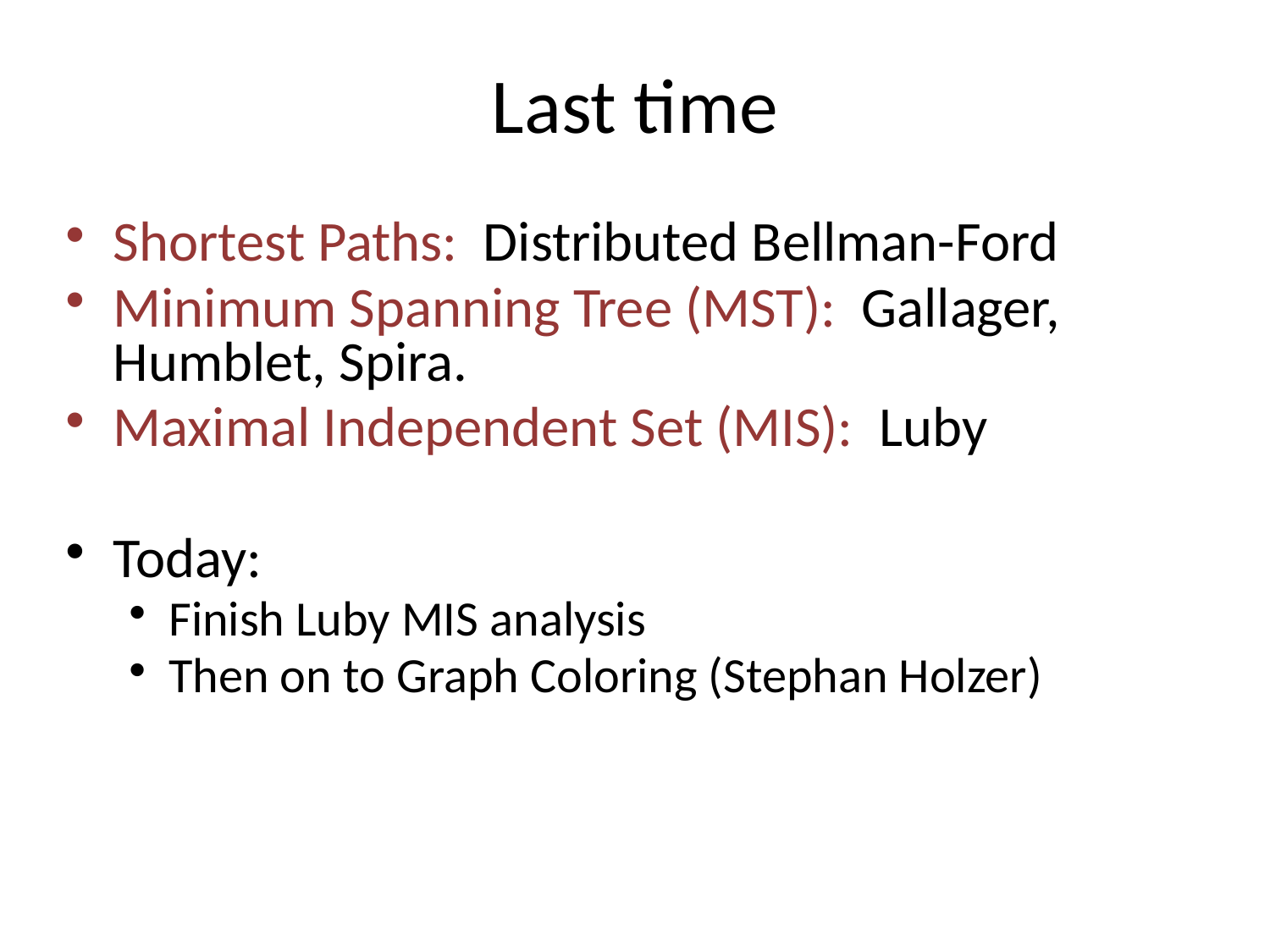

# Last time
Shortest Paths:  Distributed Bellman-Ford
Minimum Spanning Tree (MST):  Gallager, Humblet, Spira.
Maximal Independent Set (MIS):  Luby

Today:
Finish Luby MIS analysis
Then on to Graph Coloring (Stephan Holzer)